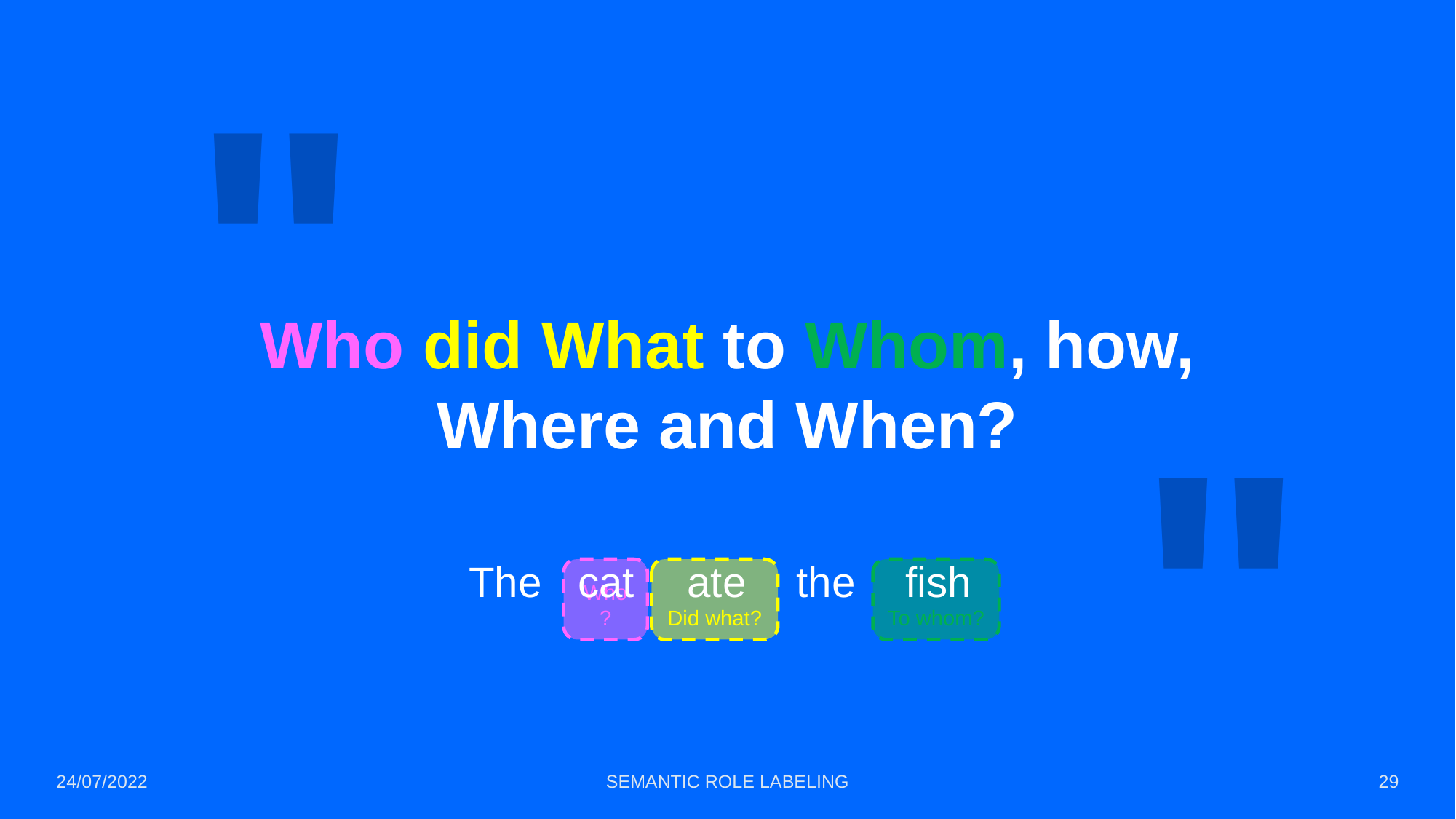

"
# Who did What to Whom, how, Where and When?
"
The	cat	ate	the	fish
Who?
Did what?
To whom?
24/07/2022
SEMANTIC ROLE LABELING
29